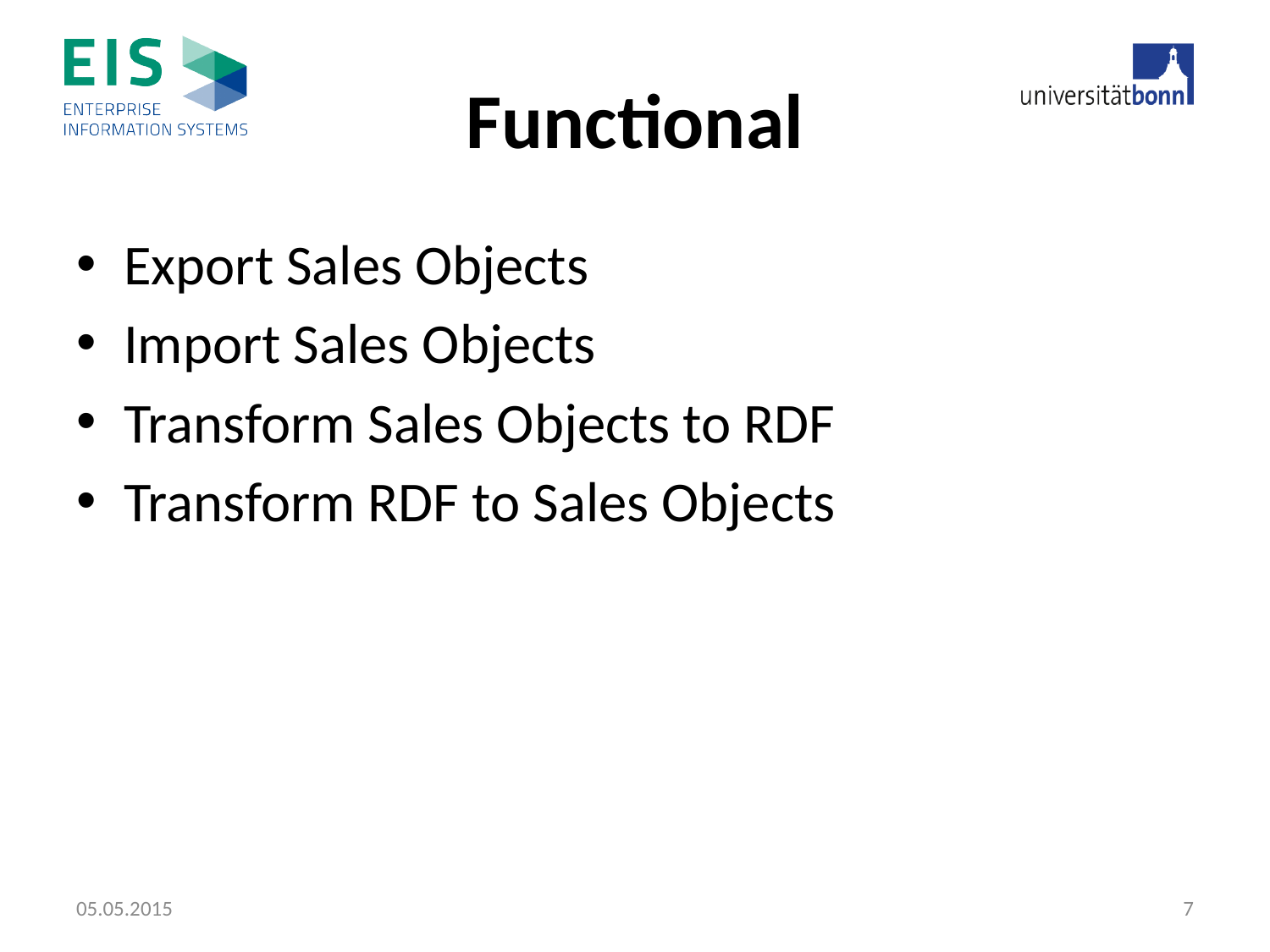

# Functional
Export Sales Objects
Import Sales Objects
Transform Sales Objects to RDF
Transform RDF to Sales Objects

05.05.2015

7